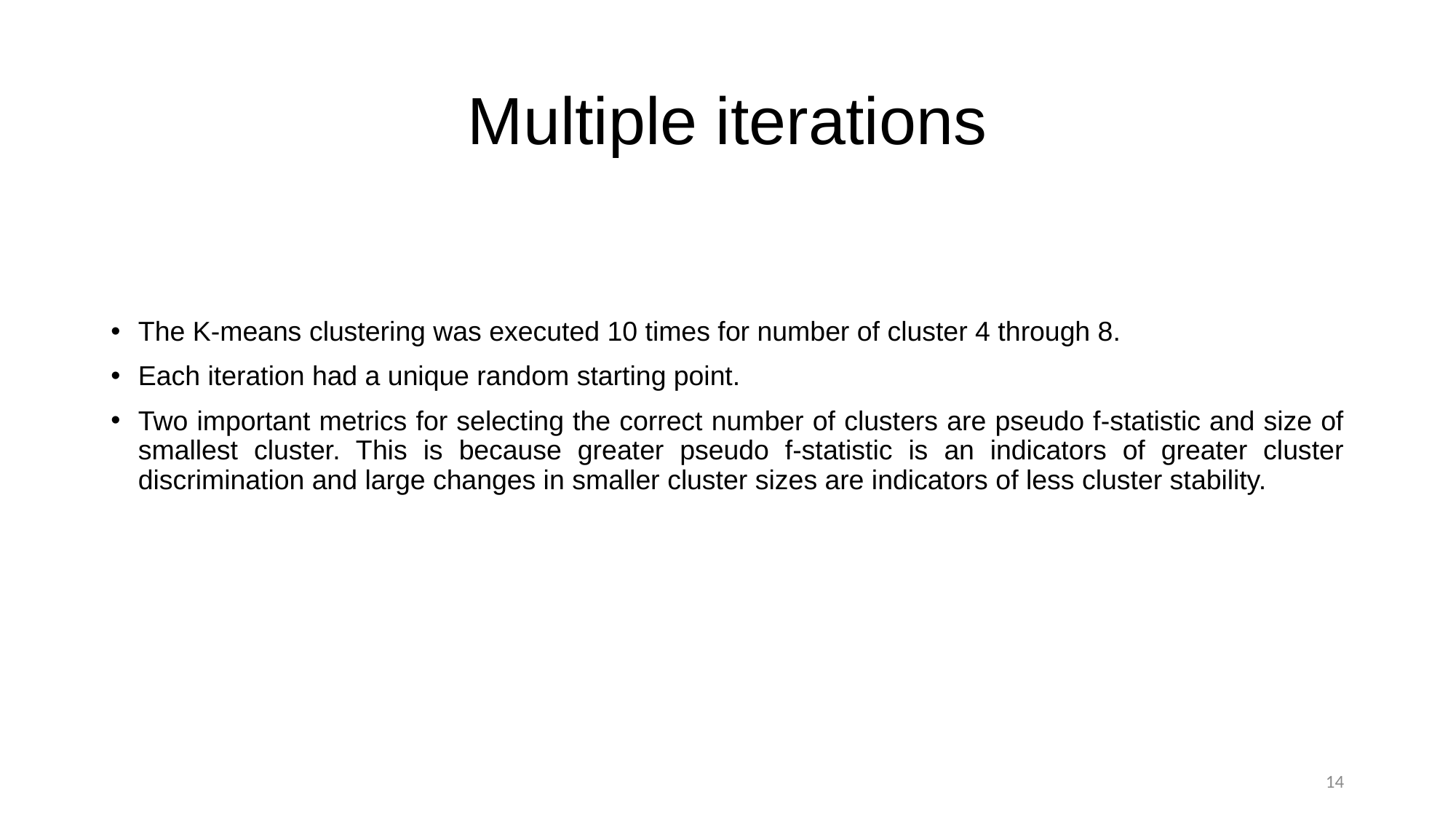

# Multiple iterations
The K-means clustering was executed 10 times for number of cluster 4 through 8.
Each iteration had a unique random starting point.
Two important metrics for selecting the correct number of clusters are pseudo f-statistic and size of smallest cluster. This is because greater pseudo f-statistic is an indicators of greater cluster discrimination and large changes in smaller cluster sizes are indicators of less cluster stability.
14